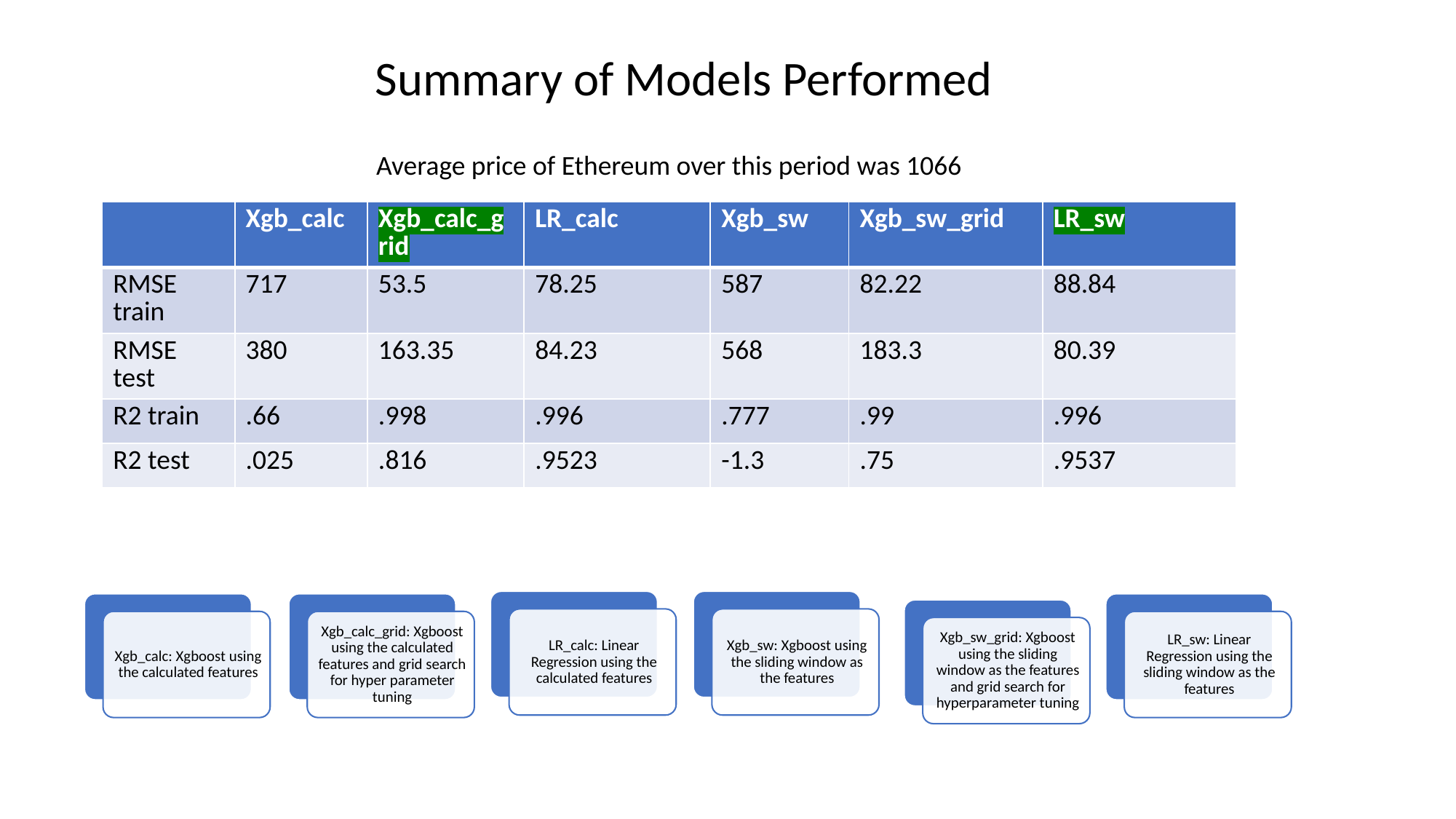

Summary of Models Performed
Average price of Ethereum over this period was 1066
|  | Xgb\_calc | Xgb\_calc\_grid | LR\_calc | Xgb\_sw | Xgb\_sw\_grid | LR\_sw |
| --- | --- | --- | --- | --- | --- | --- |
| RMSE train | 717 | 53.5 | 78.25 | 587 | 82.22 | 88.84 |
| RMSE test | 380 | 163.35 | 84.23 | 568 | 183.3 | 80.39 |
| R2 train | .66 | .998 | .996 | .777 | .99 | .996 |
| R2 test | .025 | .816 | .9523 | -1.3 | .75 | .9537 |
Xgb_calc: Xgboost using the calculated features
Xgb_calc_grid: Xgboost using the calculated features and grid search for hyper parameter tuning
Xgb_sw: Xgboost using the sliding window as the features
Xgb_sw_grid: Xgboost using the sliding window as the features and grid search for hyperparameter tuning
LR_calc: Linear Regression using the calculated features
LR_sw: Linear Regression using the sliding window as the features